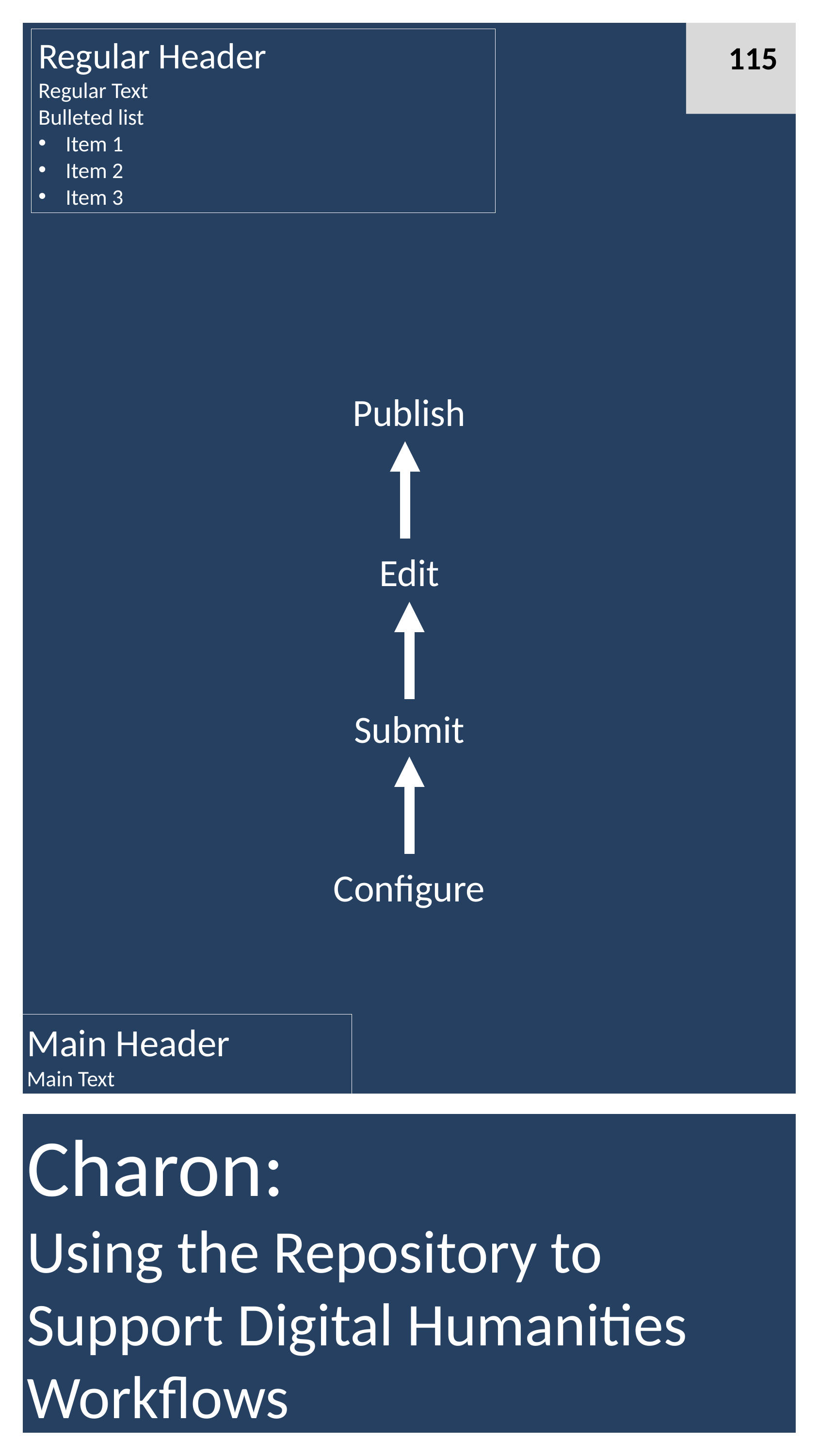

115

Regular Header
Regular Text
Bulleted list
Item 1
Item 2
Item 3
Publish
Edit
Submit
Configure
Main Header
Main Text

Charon:
Using the Repository to Support Digital Humanities Workflows